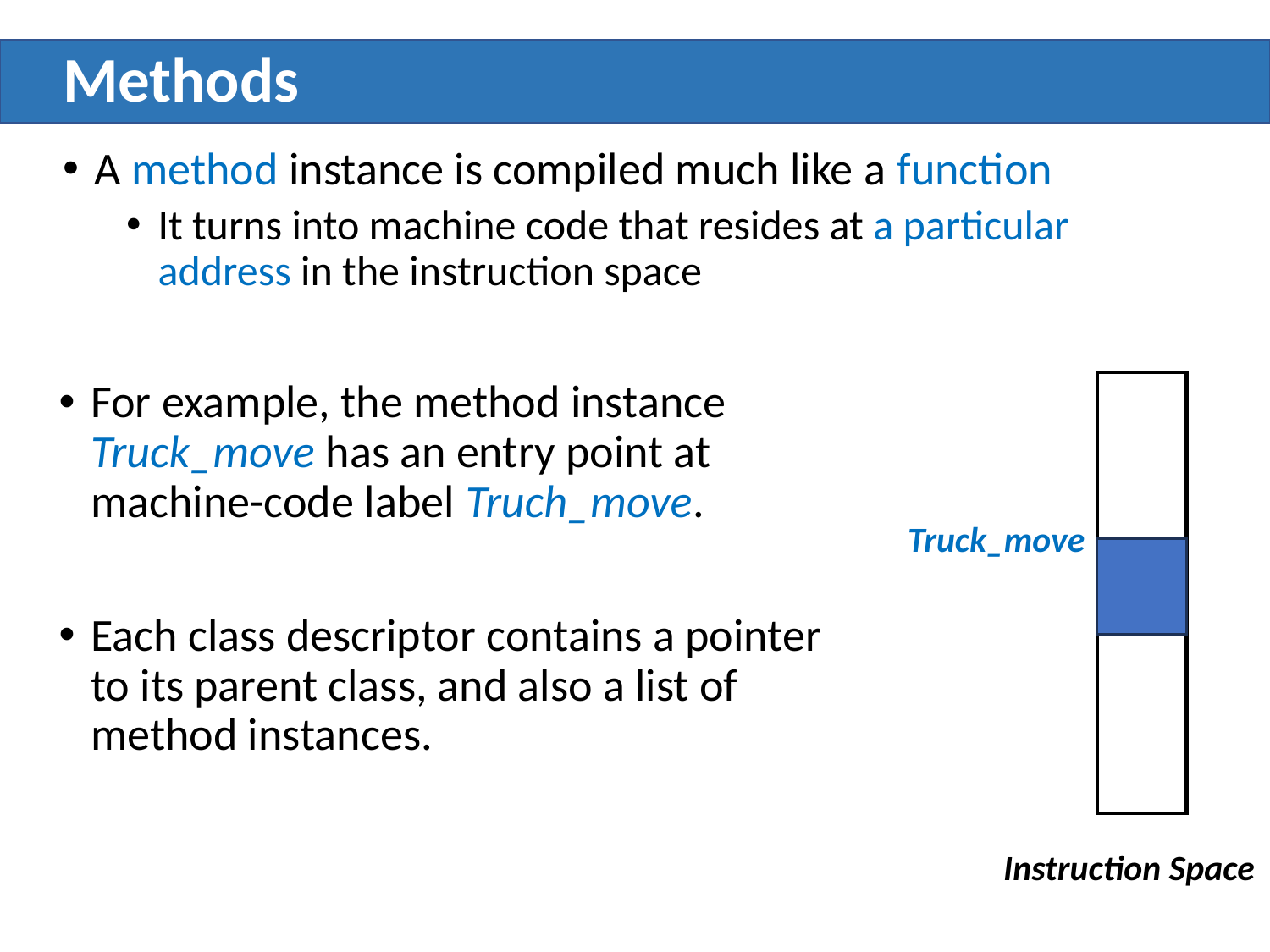

# Methods
A method instance is compiled much like a function
It turns into machine code that resides at a particular address in the instruction space
For example, the method instance Truck_move has an entry point at machine-code label Truch_move.

Each class descriptor contains a pointer to its parent class, and also a list of method instances.

Truck_move

Instruction Space